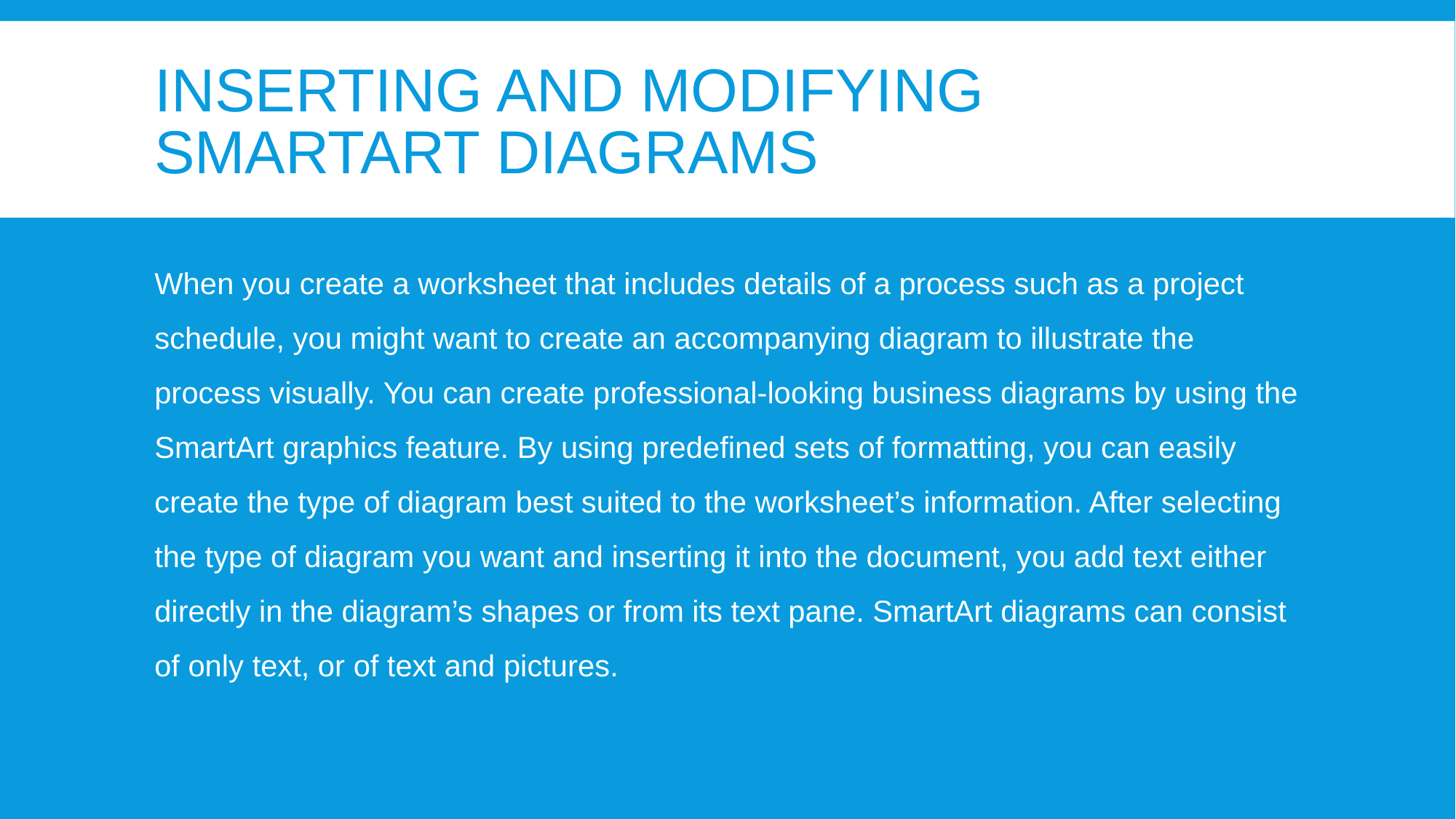

# Inserting and Modifying SmartArt Diagrams
When you create a worksheet that includes details of a process such as a project schedule, you might want to create an accompanying diagram to illustrate the process visually. You can create professional-looking business diagrams by using the SmartArt graphics feature. By using predefined sets of formatting, you can easily create the type of diagram best suited to the worksheet’s information. After selecting the type of diagram you want and inserting it into the document, you add text either directly in the diagram’s shapes or from its text pane. SmartArt diagrams can consist of only text, or of text and pictures.